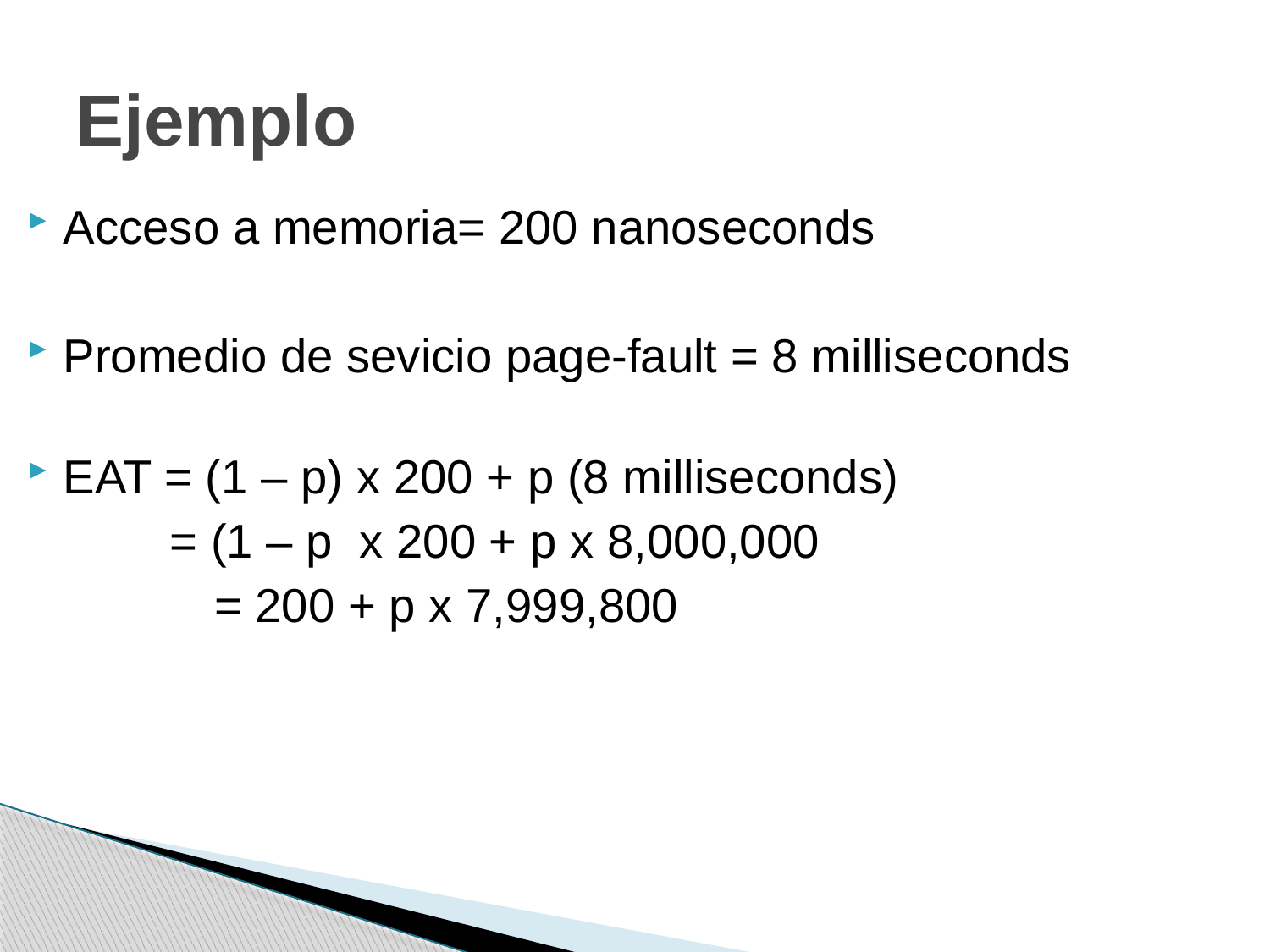

# Ejemplo
Acceso a memoria= 200 nanoseconds

Promedio de sevicio page-fault = 8 milliseconds
EAT = (1 – p) x 200 + p (8 milliseconds)
	        = (1 – p  x 200 + p x 8,000,000
              = 200 + p x 7,999,800